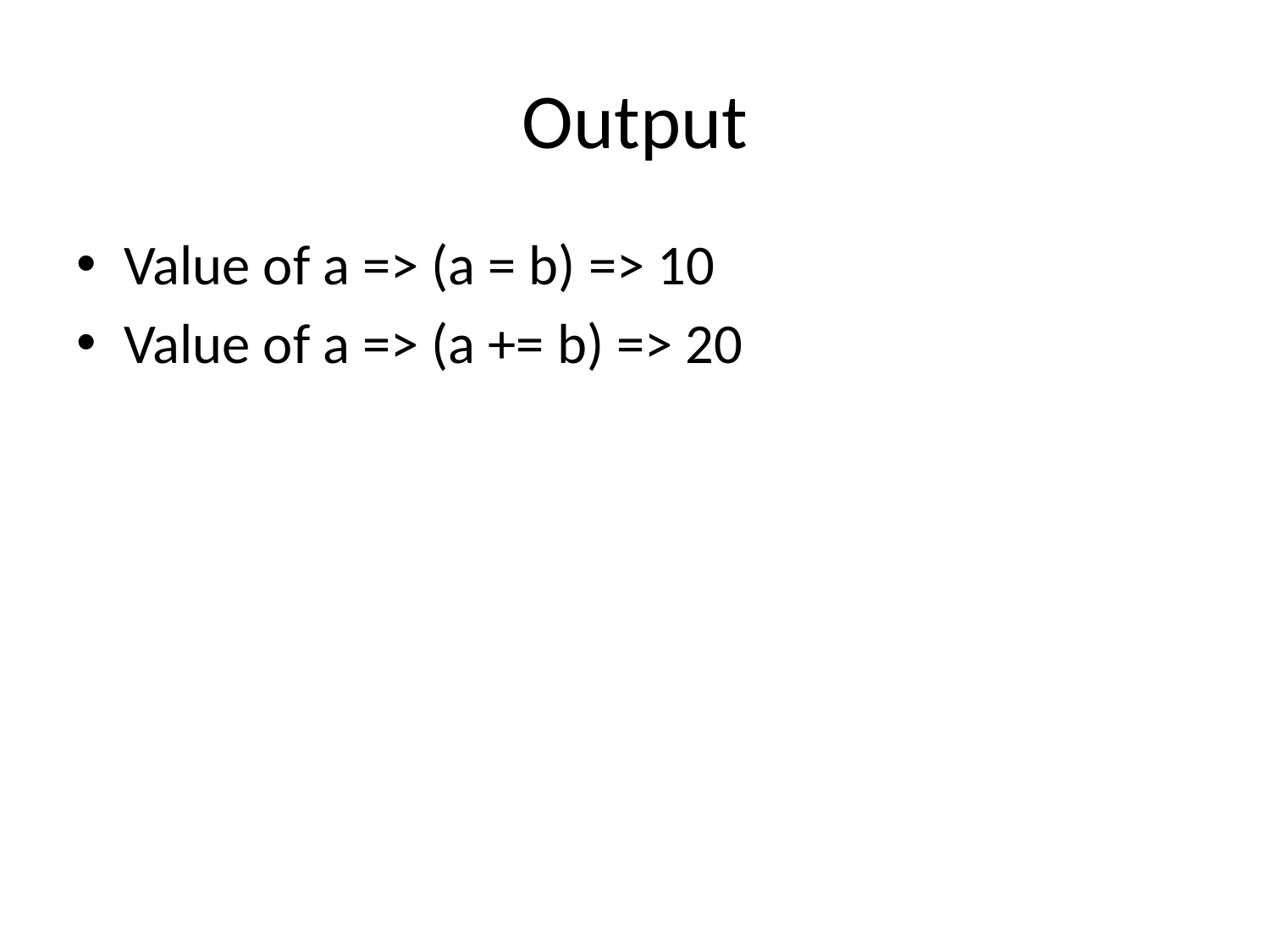

# Output
Value of a => (a = b) => 10
Value of a => (a += b) => 20